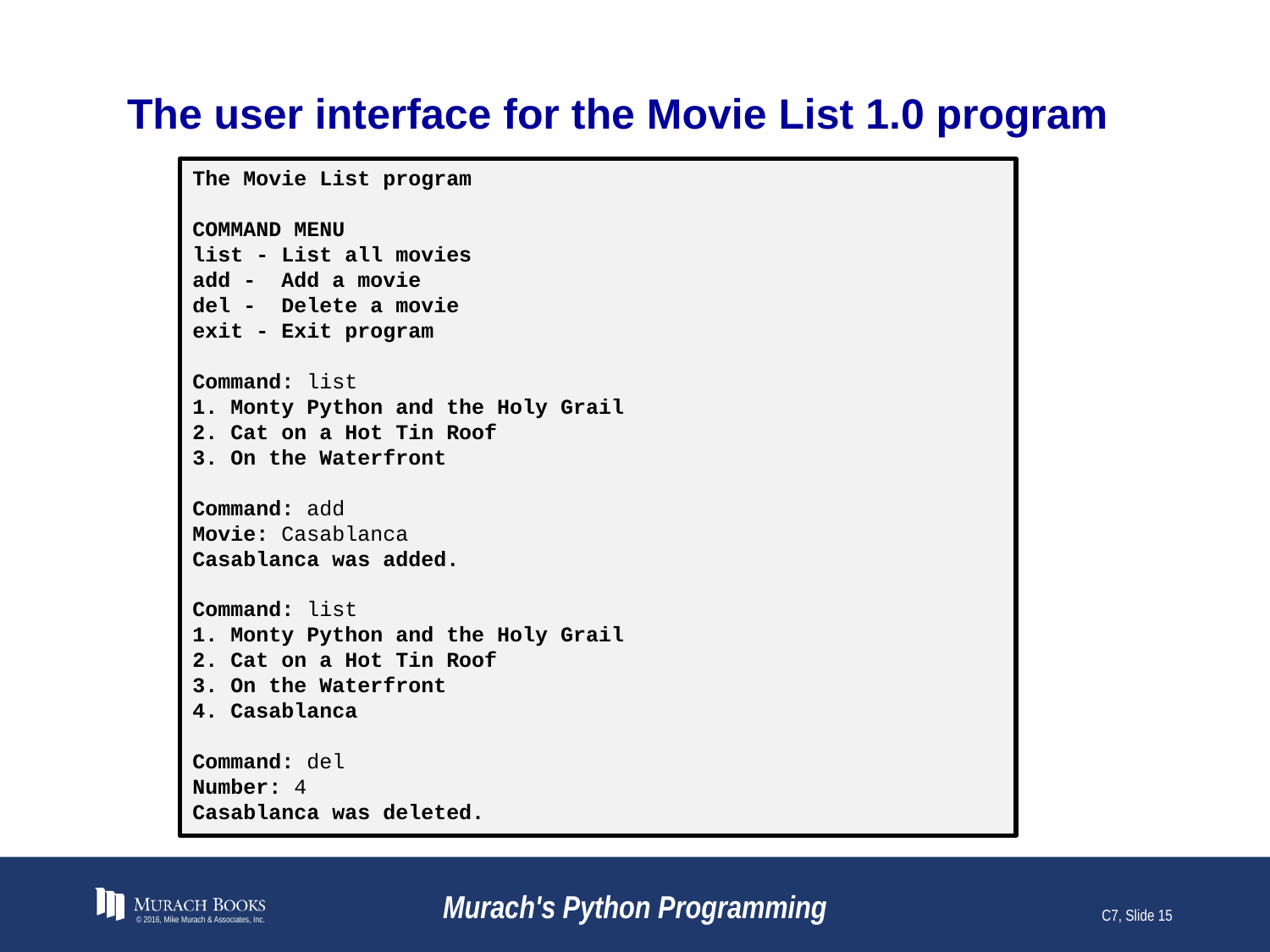

# The user interface for the Movie List 1.0 program
The Movie List program

COMMAND MENU
list - List all movies
add -  Add a movie
del -  Delete a movie
exit - Exit program

Command: list
1. Monty Python and the Holy Grail
2. Cat on a Hot Tin Roof
3. On the Waterfront

Command: add
Movie: Casablanca
Casablanca was added.

Command: list
1. Monty Python and the Holy Grail
2. Cat on a Hot Tin Roof
3. On the Waterfront
4. Casablanca

Command: del
Number: 4
Casablanca was deleted.

© 2016, Mike Murach & Associates, Inc.
Murach's Python Programming

C7, Slide 15